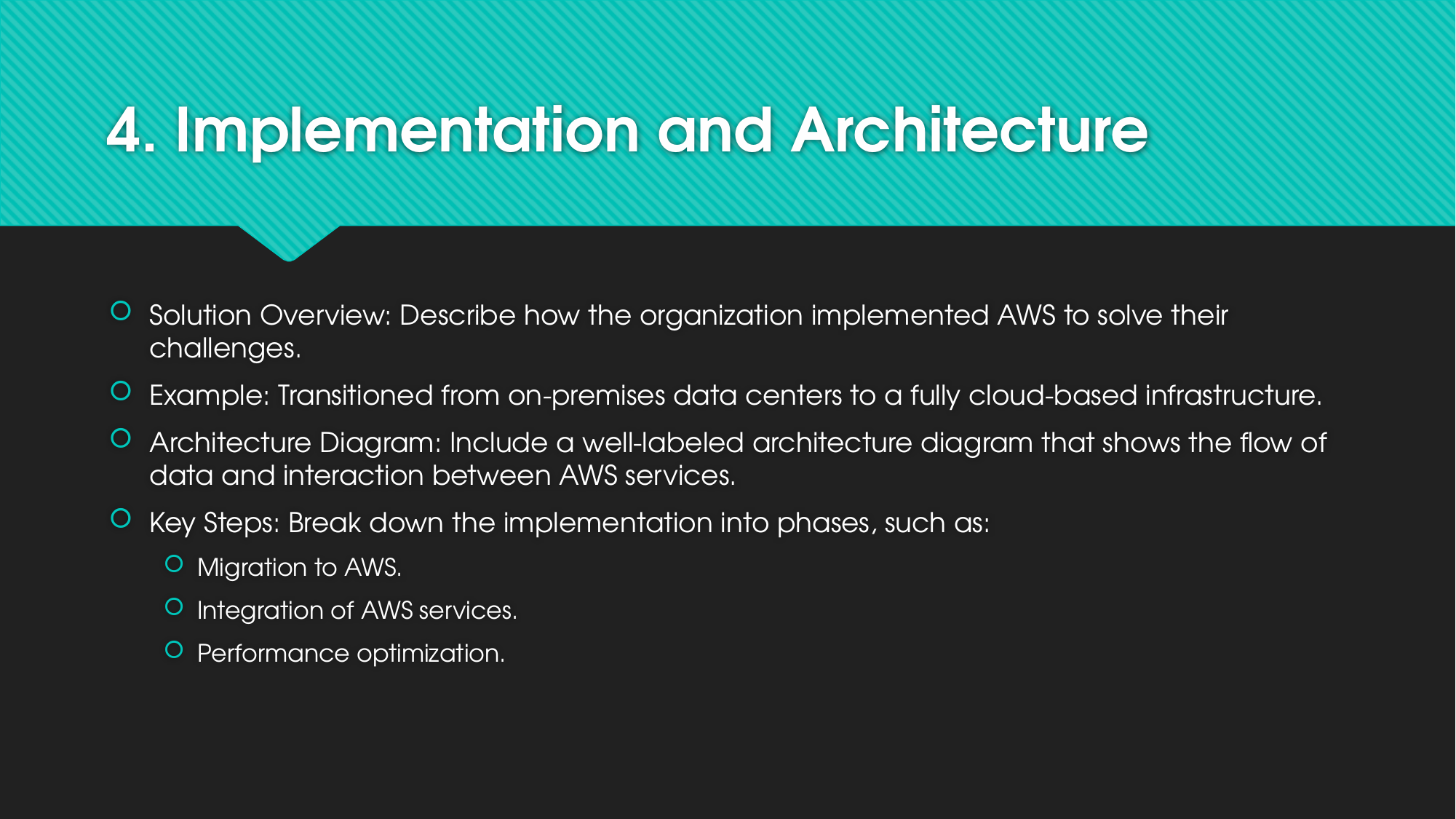

# 4. Implementation and Architecture
Solution Overview: Describe how the organization implemented AWS to solve their challenges.
Example: Transitioned from on-premises data centers to a fully cloud-based infrastructure.
Architecture Diagram: Include a well-labeled architecture diagram that shows the flow of data and interaction between AWS services.
Key Steps: Break down the implementation into phases, such as:
Migration to AWS.
Integration of AWS services.
Performance optimization.